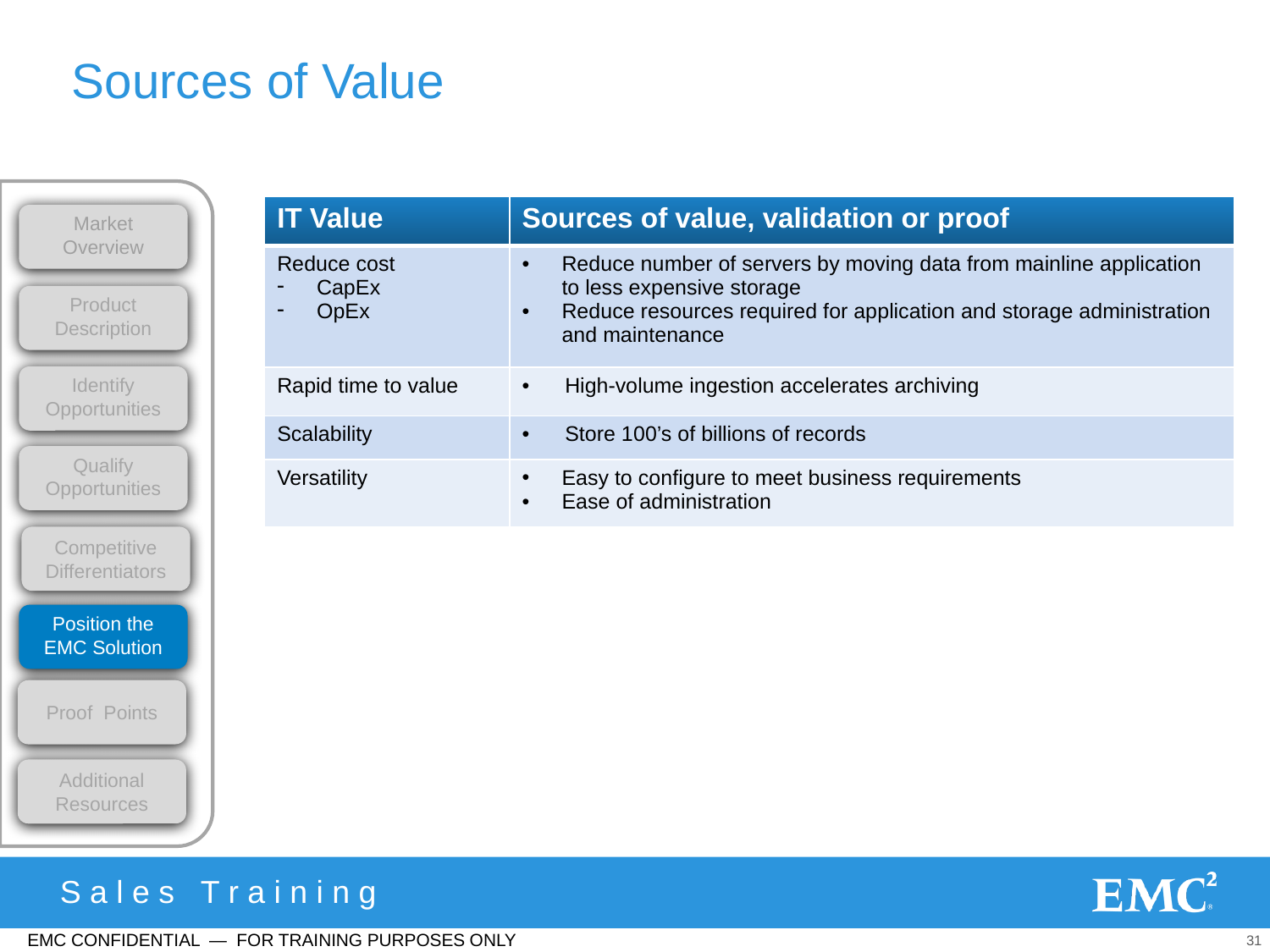

# Sources of Value

| IT Value | Sources of value, validation or proof |
| --- | --- |
| Reduce cost CapEx OpEx | Reduce number of servers by moving data from mainline application to less expensive storage Reduce resources required for application and storage administration and maintenance |
| Rapid time to value | High-volume ingestion accelerates archiving |
| Scalability | Store 100’s of billions of records |
| Versatility | Easy to configure to meet business requirements Ease of administration |

Market Overview

Product Description

Identify Opportunities

Qualify Opportunities
Competitive Differentiators

Position the EMC Solution
Proof  Points
Additional Resources